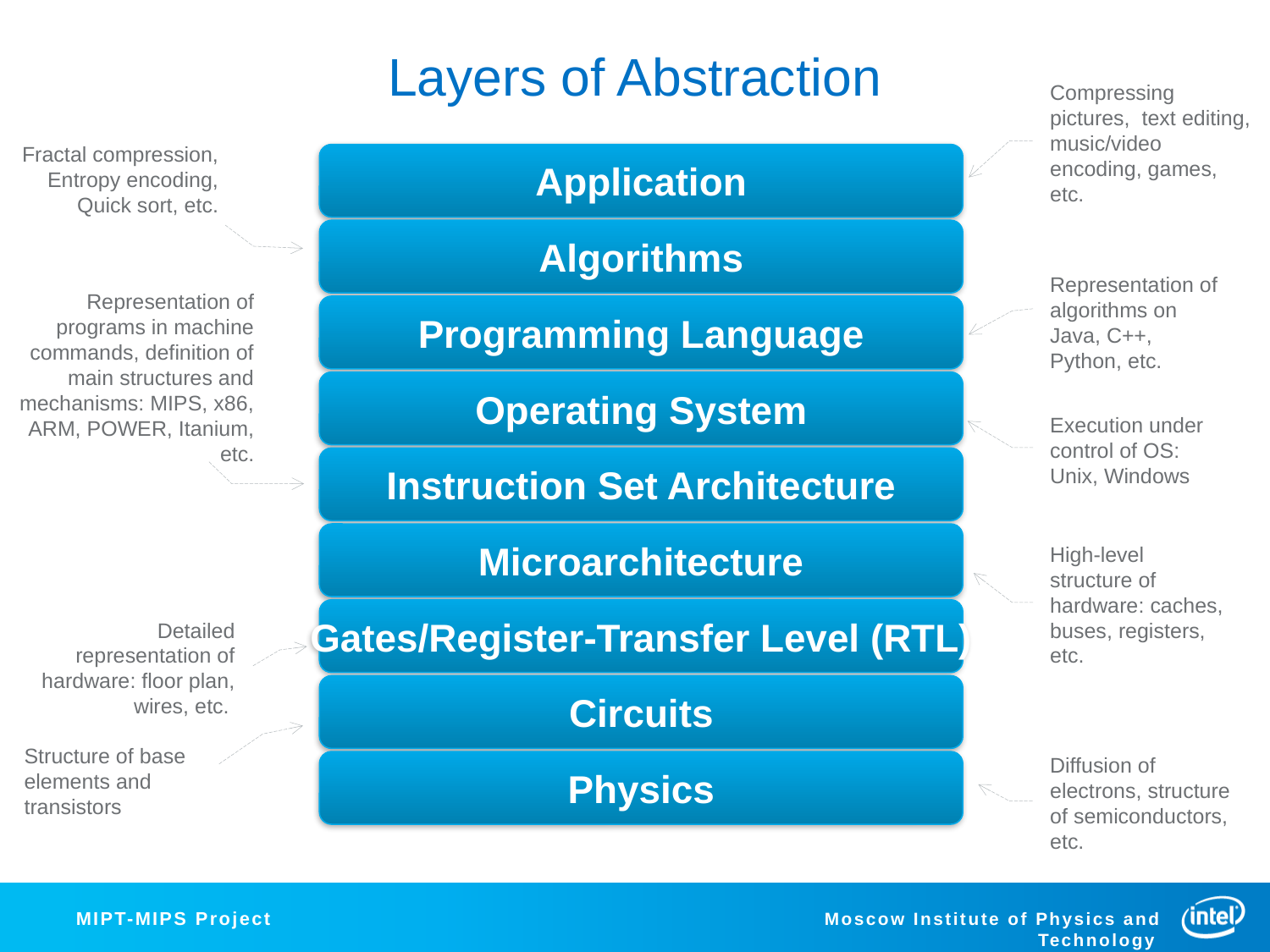

# Layers of Abstraction
Compressing pictures,  text editing, music/video encoding, games, etc.
Fractal compression,
Entropy encoding,
Quick sort, etc.
Application
Algorithms
Representation of algorithms on Java, C++,  Python, etc.
Programming Language
Representation of programs in machine commands, definition of main structures and mechanisms: MIPS, x86, ARM, POWER, Itanium, etc.
Operating System
Execution under control of OS: Unix, Windows
Instruction Set Architecture
Microarchitecture
High-level structure of hardware: caches, buses, registers, etc.
Gates/Register-Transfer Level (RTL)
Detailed representation of hardware: floor plan, wires, etc.
Circuits
Structure of base elements and transistors
Physics
Diffusion of electrons, structure of semiconductors, etc.